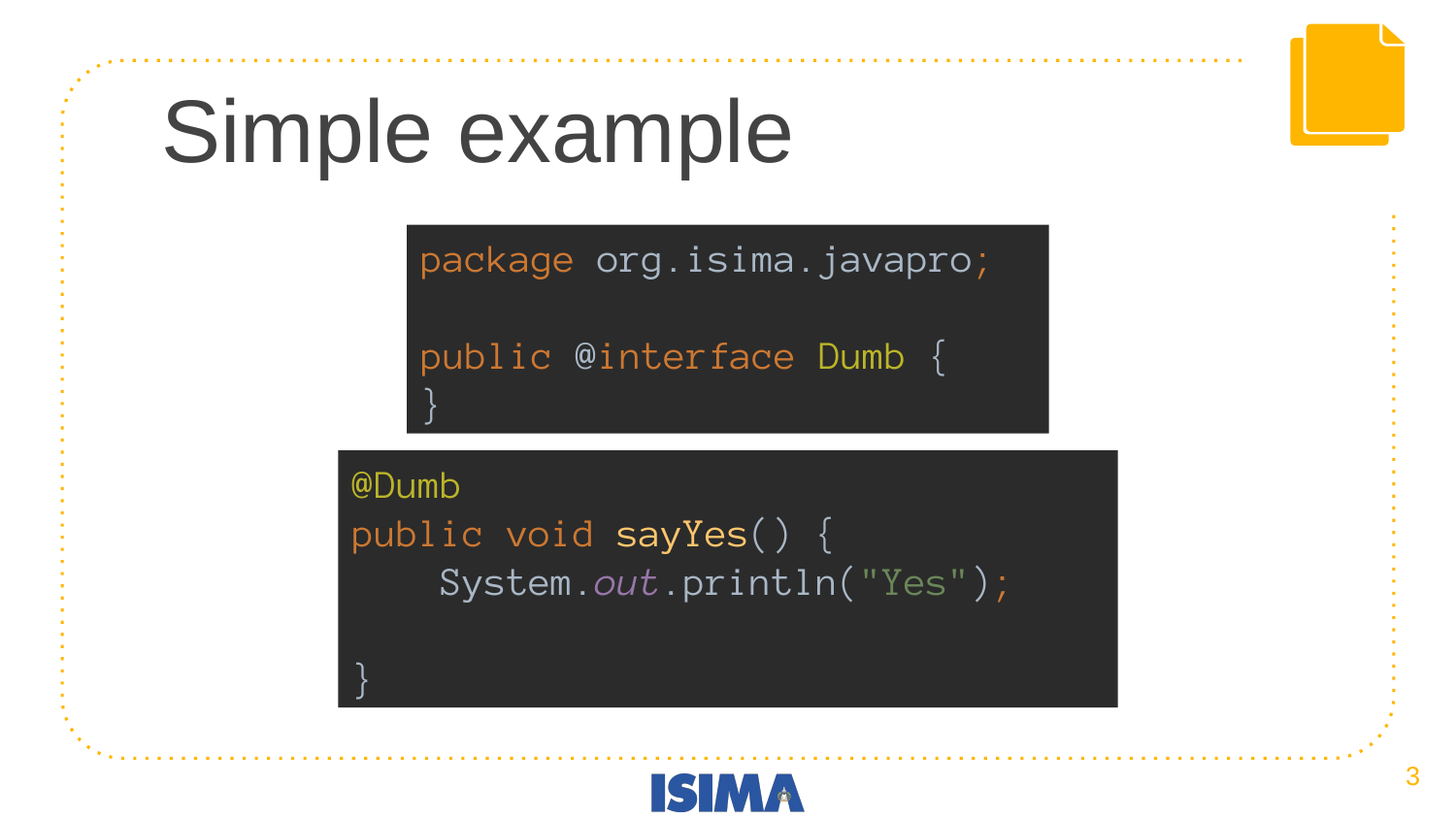

# Simple example
package org.isima.javapro;
public @interface Dumb {
}
@Dumb
public void sayYes() {
    System.out.println("Yes");
}
3